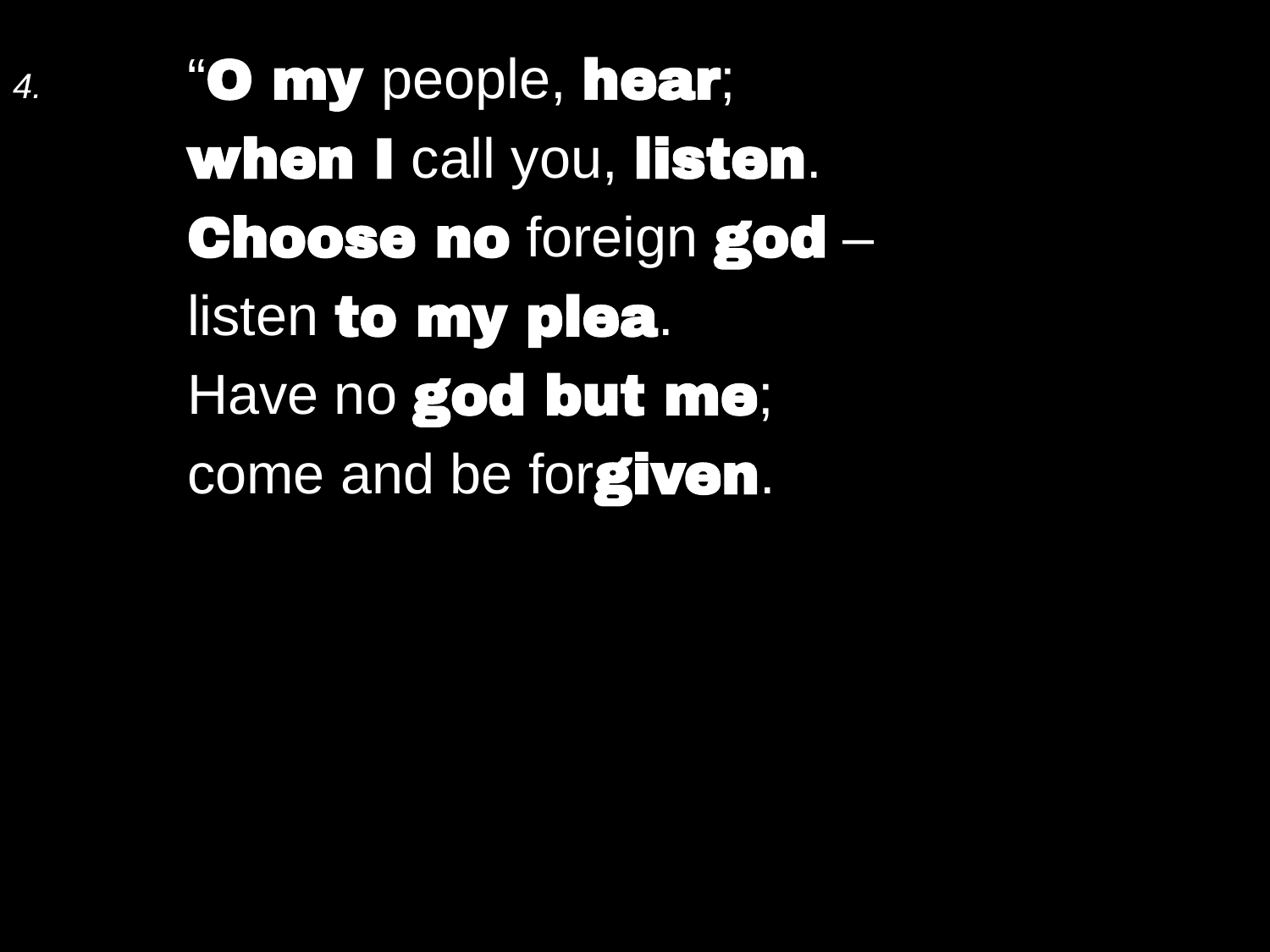

4.	“O my people, hear;
	when I call you, listen.
	Choose no foreign god –
	listen to my plea.
	Have no god but me;
	come and be forgiven.